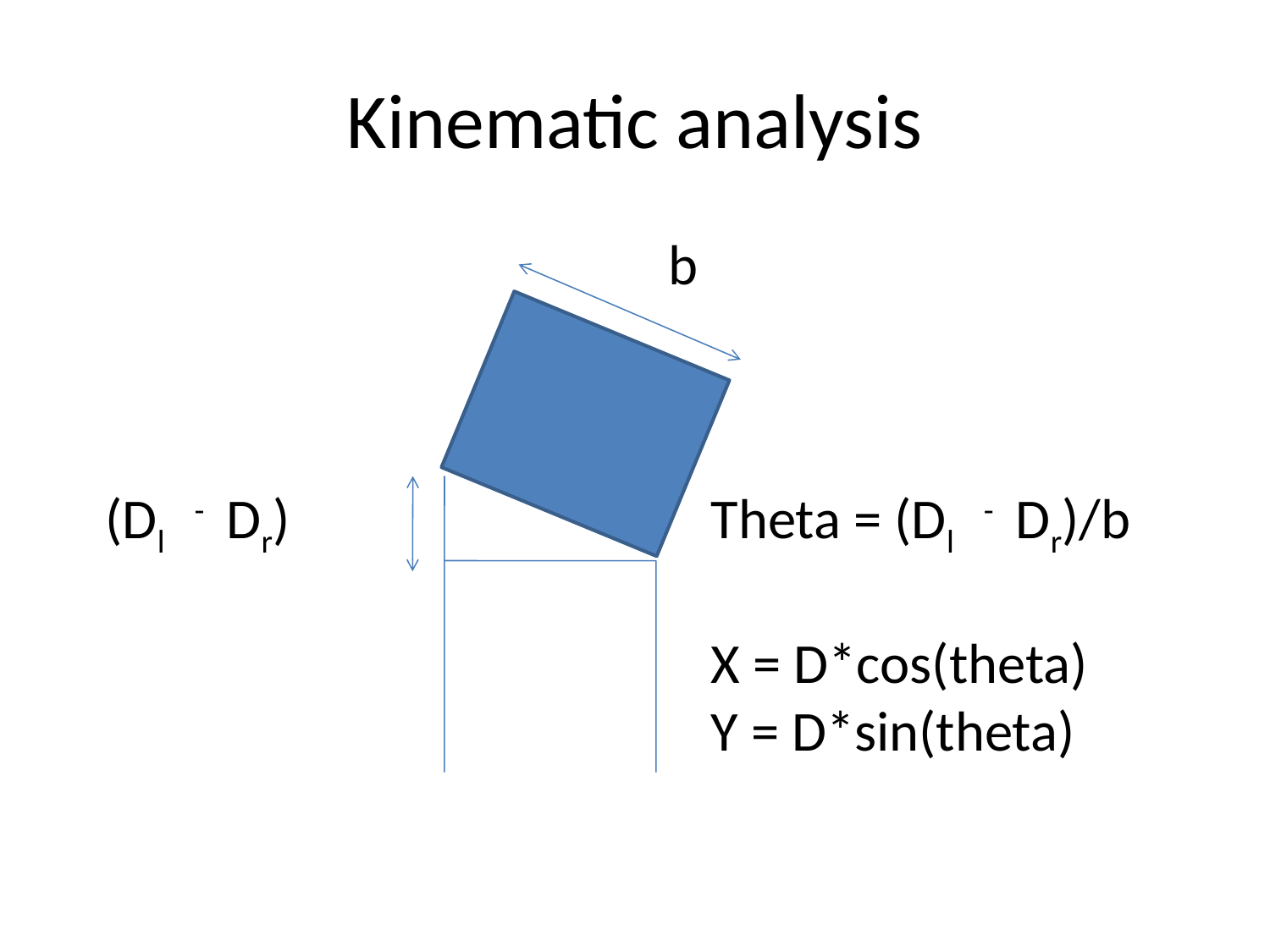

# Kinematic analysis
b

(Dl    -   Dr)
Theta = (Dl    -   Dr)/b

X = D*cos(theta)
Y = D*sin(theta)